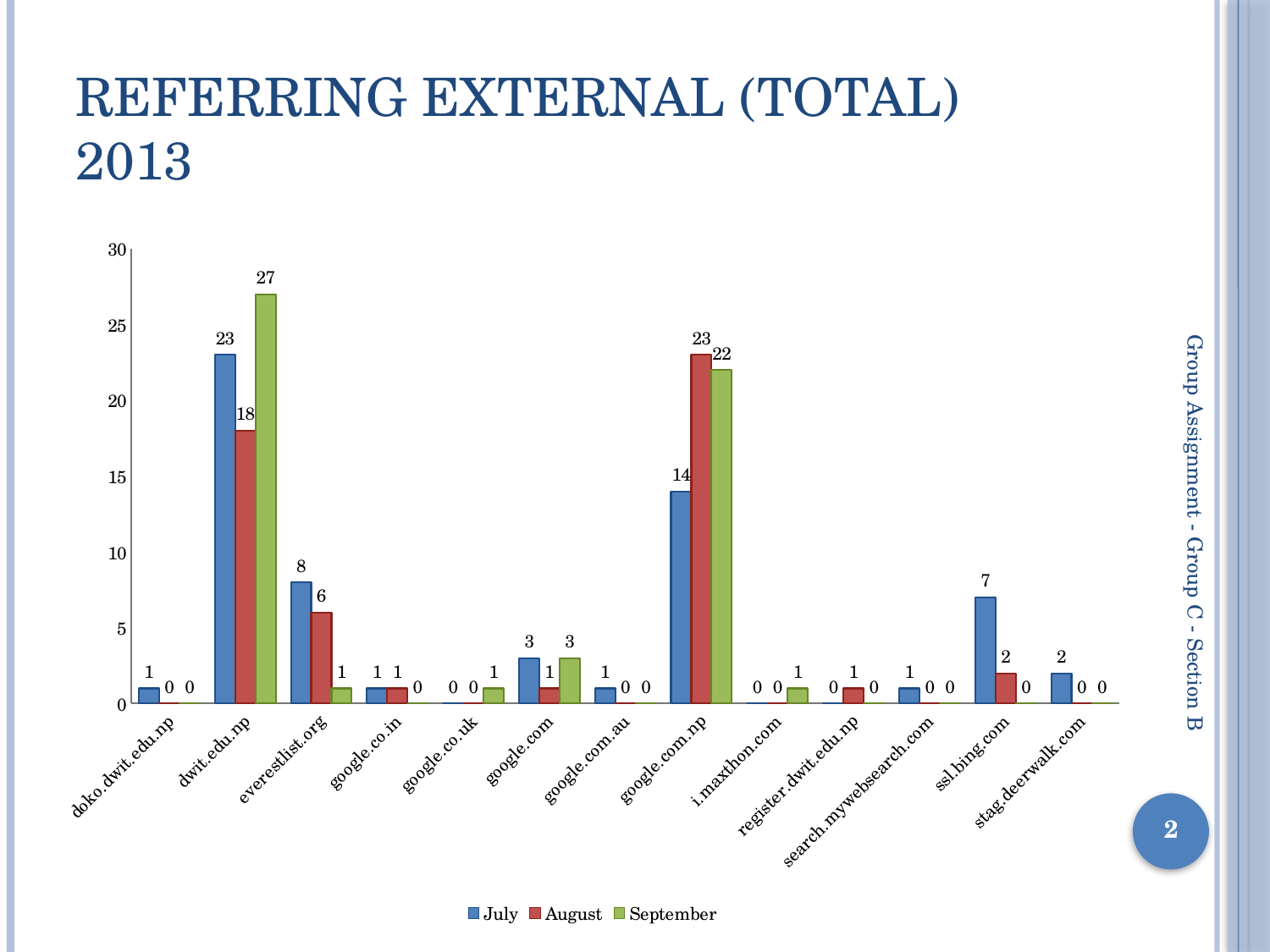

# referring external (Total) 2013

### Chart

| Category | July | August | September |
|---|---|---|---|
| doko.dwit.edu.np | 1.0 | 0.0 | 0.0 |
| dwit.edu.np | 23.0 | 18.0 | 27.0 |
| everestlist.org | 8.0 | 6.0 | 1.0 |
| google.co.in | 1.0 | 1.0 | 0.0 |
| google.co.uk | 0.0 | 0.0 | 1.0 |
| google.com | 3.0 | 1.0 | 3.0 |
| google.com.au | 1.0 | 0.0 | 0.0 |
| google.com.np | 14.0 | 23.0 | 22.0 |
| i.maxthon.com | 0.0 | 0.0 | 1.0 |
| register.dwit.edu.np | 0.0 | 1.0 | 0.0 |
| search.mywebsearch.com | 1.0 | 0.0 | 0.0 |
| ssl.bing.com | 7.0 | 2.0 | 0.0 |
| stag.deerwalk.com | 2.0 | 0.0 | 0.0 |
Group Assignment - Group C - Section B
2